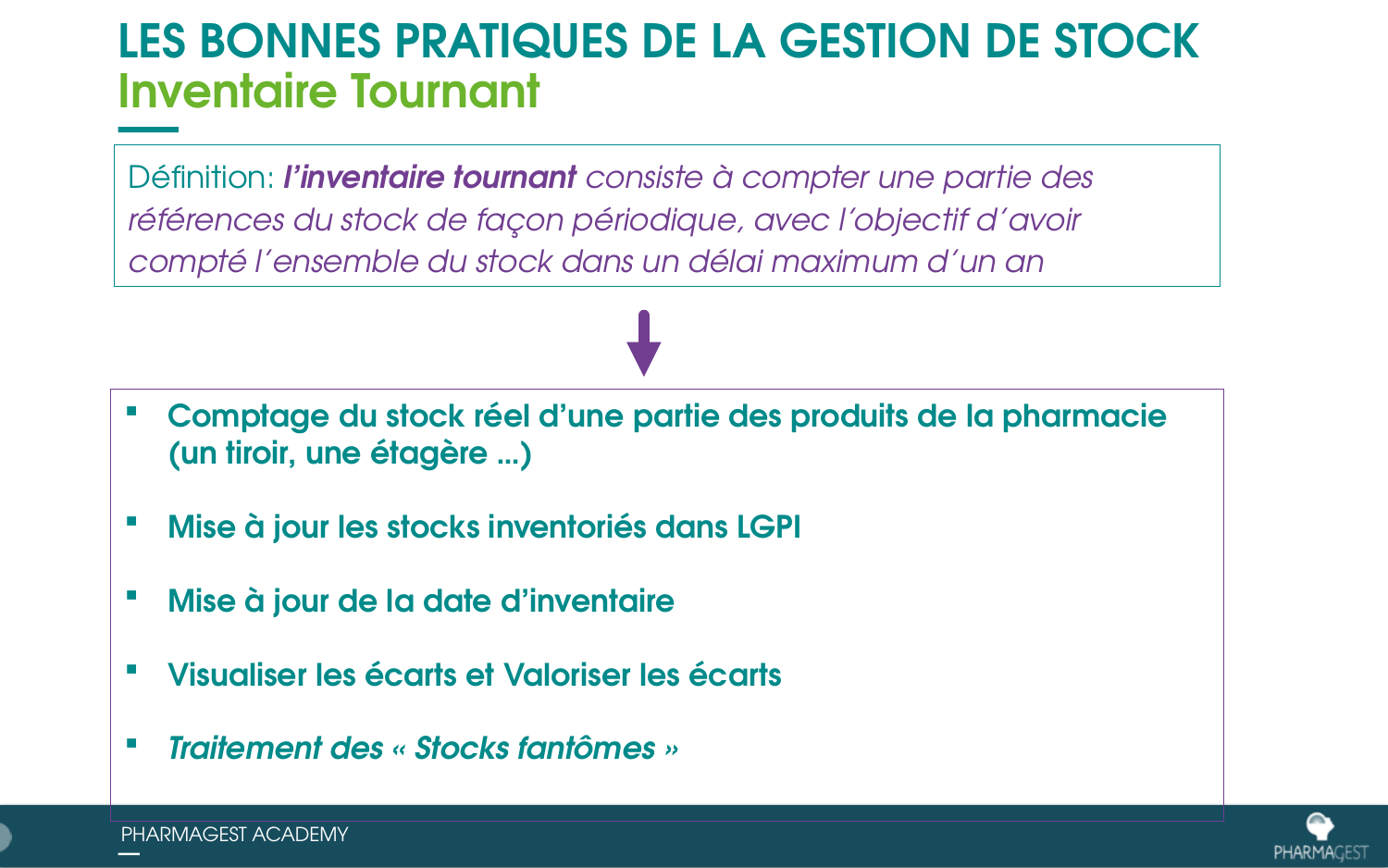

# LES BONNES PRATIQUES DE LA GESTION DE STOCK Inventaire Tournant
Définition: l’inventaire tournant consiste à compter une partie des références du stock de façon périodique, avec l’objectif d’avoir compté l’ensemble du stock dans un délai maximum d’un an

Comptage du stock réel d’une partie des produits de la pharmacie (un tiroir, une étagère …)

Mise à jour les stocks inventoriés dans LGPI

Mise à jour de la date d’inventaire

Visualiser les écarts et Valoriser les écarts

Traitement des « Stocks fantômes »